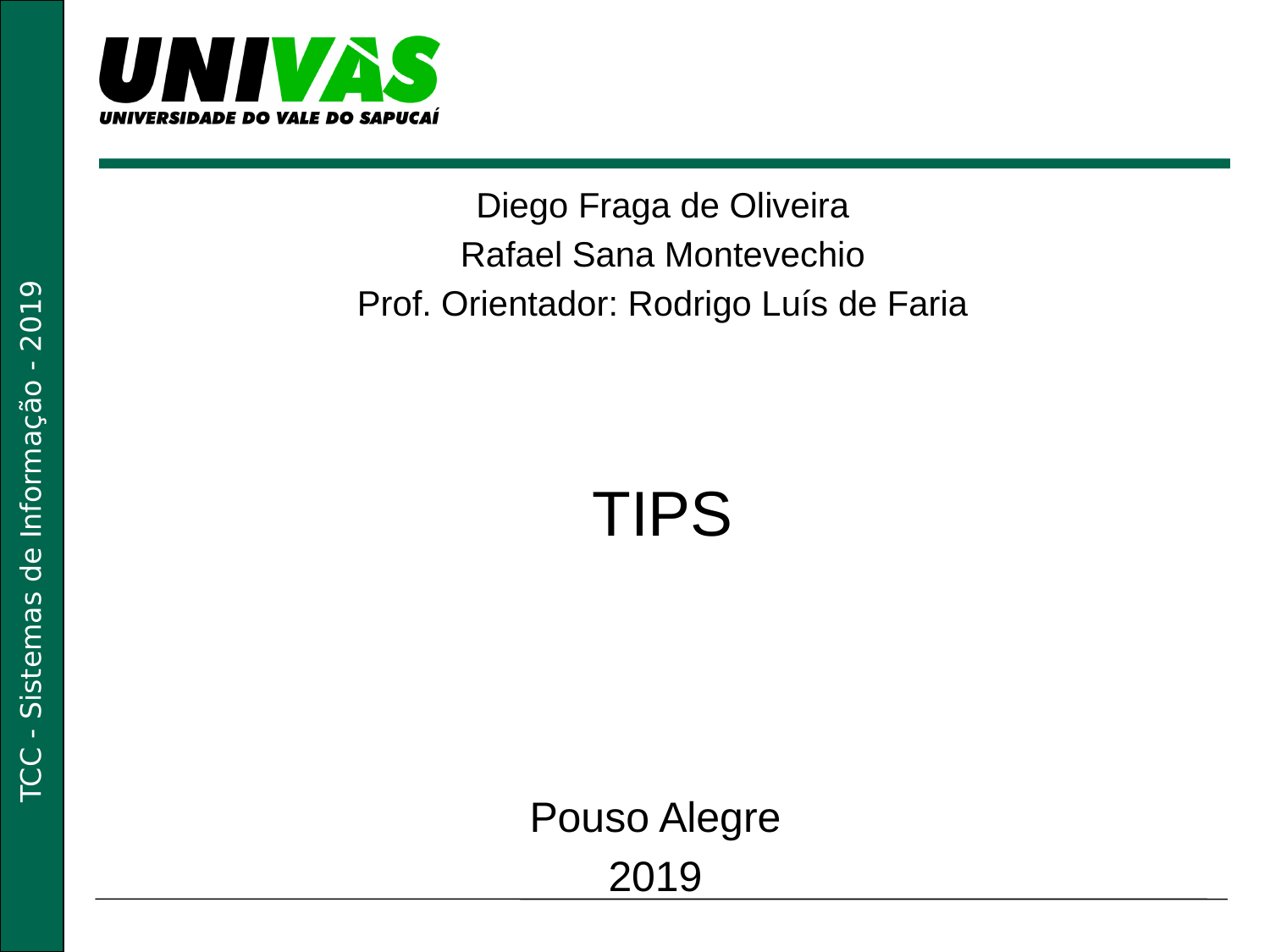

Diego Fraga de Oliveira
Rafael Sana Montevechio
Prof. Orientador: Rodrigo Luís de Faria
TIPS
Pouso Alegre
2019